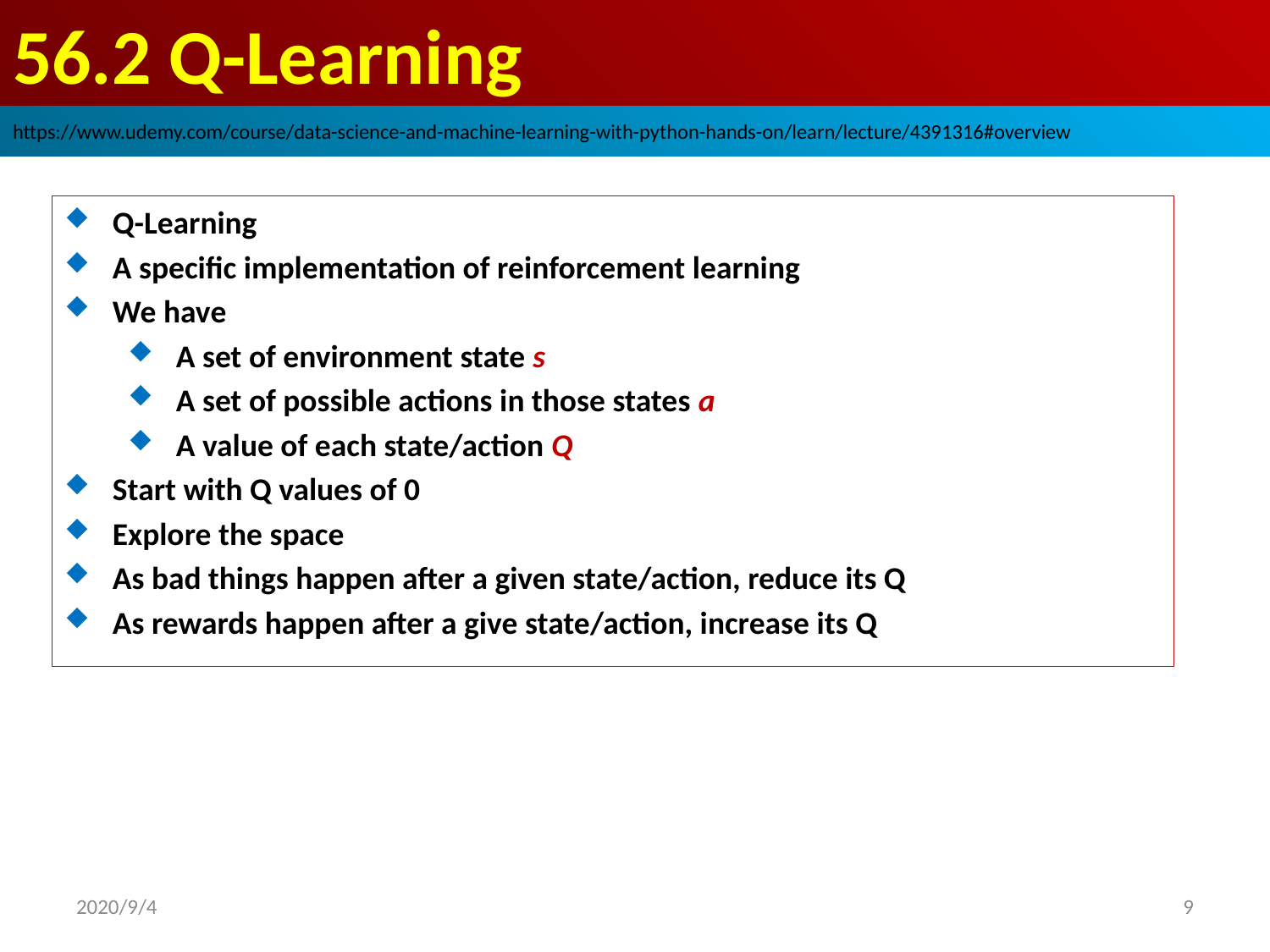

# 56.2 Q-Learning
https://www.udemy.com/course/data-science-and-machine-learning-with-python-hands-on/learn/lecture/4391316#overview
Q-Learning
A specific implementation of reinforcement learning
We have
A set of environment state s
A set of possible actions in those states a
A value of each state/action Q
Start with Q values of 0
Explore the space
As bad things happen after a given state/action, reduce its Q
As rewards happen after a give state/action, increase its Q
9
2020/9/4